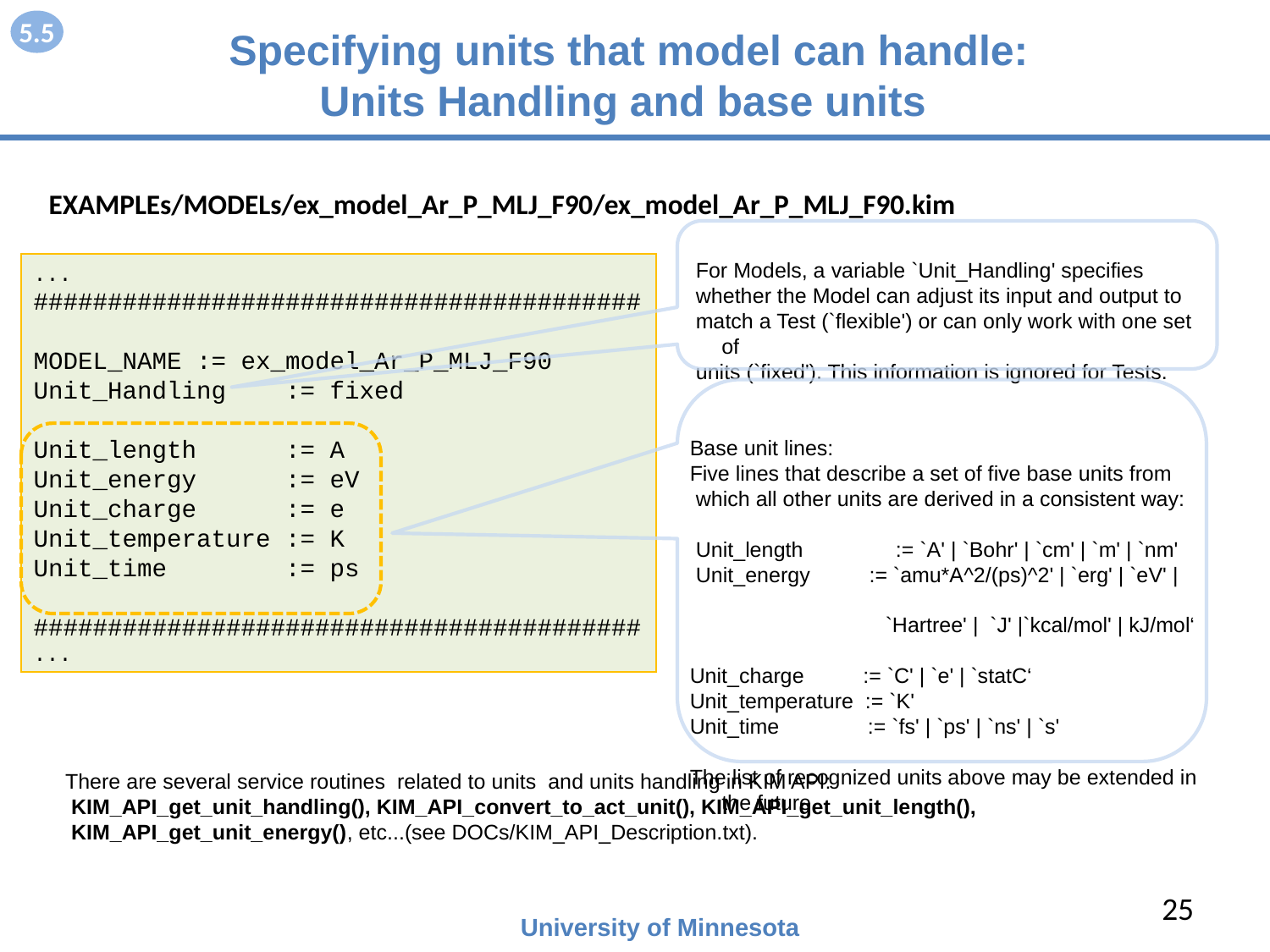

5.5
# Specifying units that model can handle: Units Handling and base units
EXAMPLEs/MODELs/ex_model_Ar_P_MLJ_F90/ex_model_Ar_P_MLJ_F90.kim

 For Models, a variable `Unit_Handling' specifies
 whether the Model can adjust its input and output to
 match a Test (`flexible') or can only work with one set of
 units (`fixed'). This information is ignored for Tests.

Base unit lines:
Five lines that describe a set of five base units from
 which all other units are derived in a consistent way:

 Unit_length	        := `A' | `Bohr' | `cm' | `m' | `nm'
 Unit_energy          := `amu*A^2/(ps)^2' | `erg' | `eV' |
                                 `Hartree' |  `J' |`kcal/mol' | kJ/mol‘

Unit_charge          := `C' | `e' | `statC‘
Unit_temperature  := `K'
Unit_time               := `fs' | `ps' | `ns' | `s'

The list of recognized units above may be extended in the future.
...
#########################################

MODEL_NAME := ex_model_Ar_P_MLJ_F90
Unit_Handling    := fixed

Unit_length      := A
Unit_energy      := eV
Unit_charge      := e
Unit_temperature := K
Unit_time        := ps

#########################################
...

There are several service routines  related to units  and units handling in KIM API:
 KIM_API_get_unit_handling(), KIM_API_convert_to_act_unit(), KIM_API_get_unit_length(),
 KIM_API_get_unit_energy(), etc...(see DOCs/KIM_API_Description.txt).
25
University of Minnesota